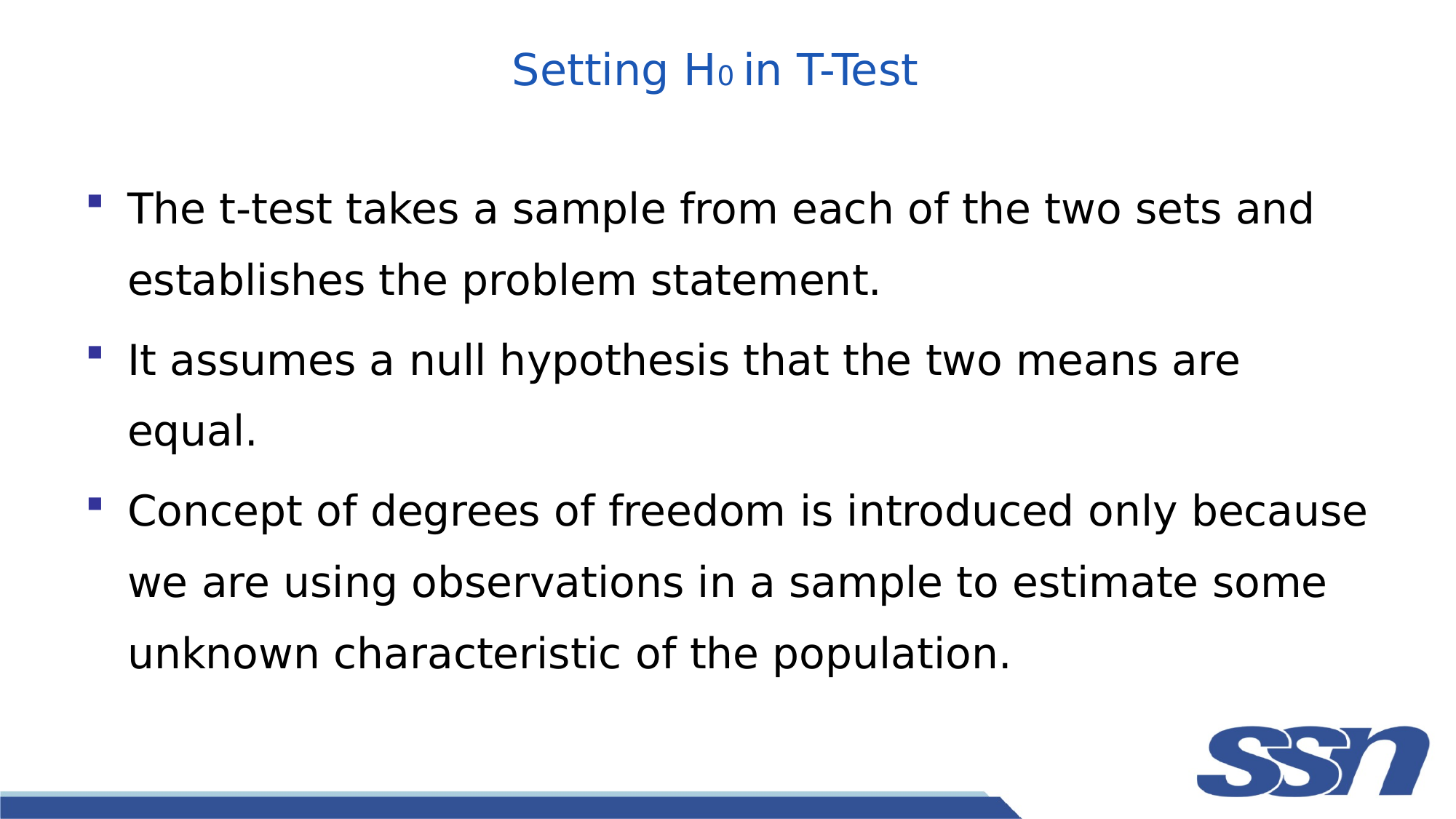

# Setting H0 in T-Test
The t-test takes a sample from each of the two sets and establishes the problem statement.
It assumes a null hypothesis that the two means are equal.
Concept of degrees of freedom is introduced only because we are using observations in a sample to estimate some unknown characteristic of the population.